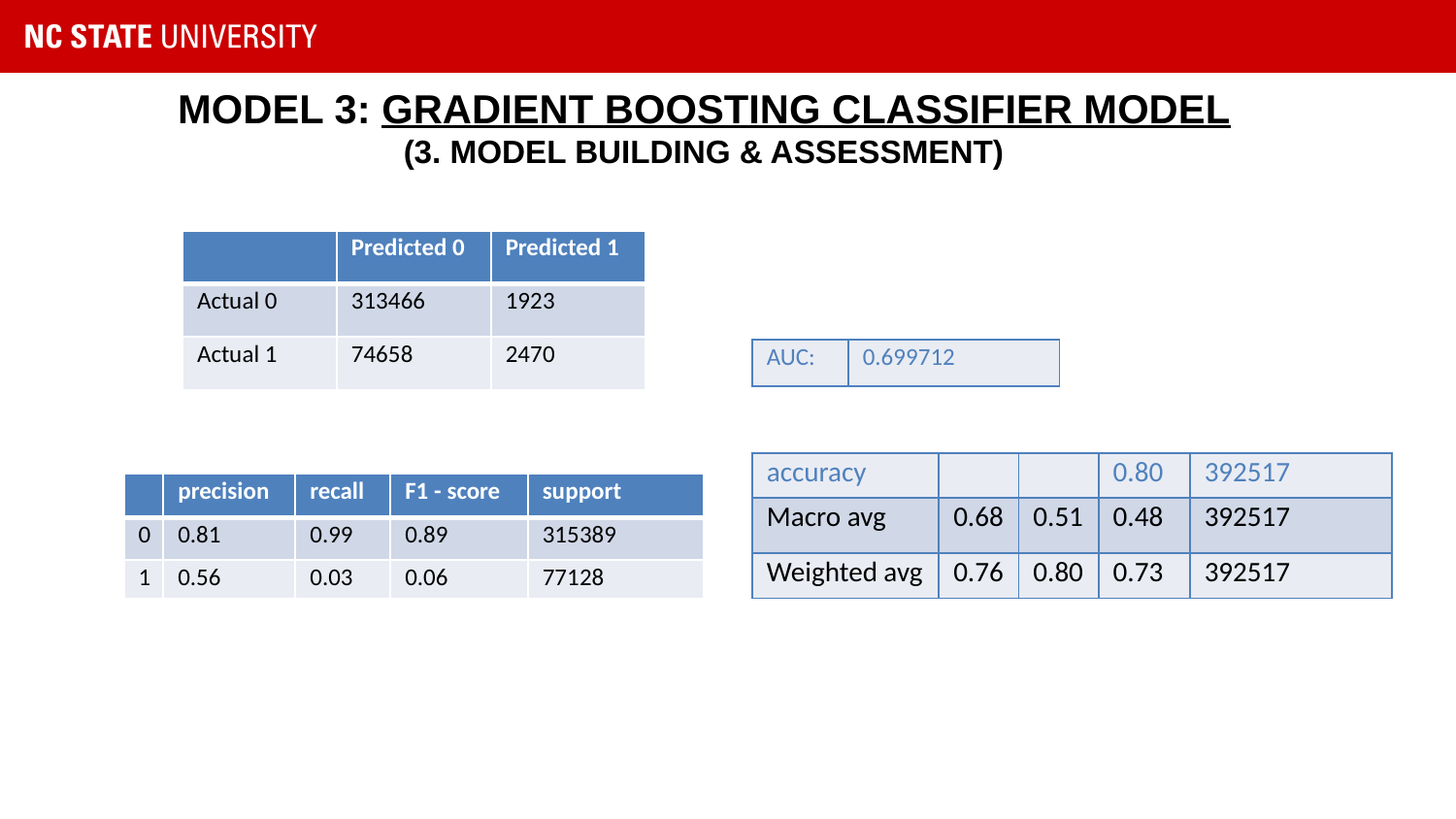

Model 3: gradient boosting classifier Model
(3. Model Building & Assessment)
|  | Predicted 0 | Predicted 1 |
| --- | --- | --- |
| Actual 0 | 313466 | 1923 |
| Actual 1 | 74658 | 2470 |
| AUC: | 0.699712 |
| --- | --- |

| accuracy |  |  | 0.80 | 392517 |
| --- | --- | --- | --- | --- |
| Macro avg | 0.68 | 0.51 | 0.48 | 392517 |
| Weighted avg | 0.76 | 0.80 | 0.73 | 392517 |
|  | precision | recall | F1 - score | support |
| --- | --- | --- | --- | --- |
| 0 | 0.81 | 0.99 | 0.89 | 315389 |
| 1 | 0.56 | 0.03 | 0.06 | 77128 |